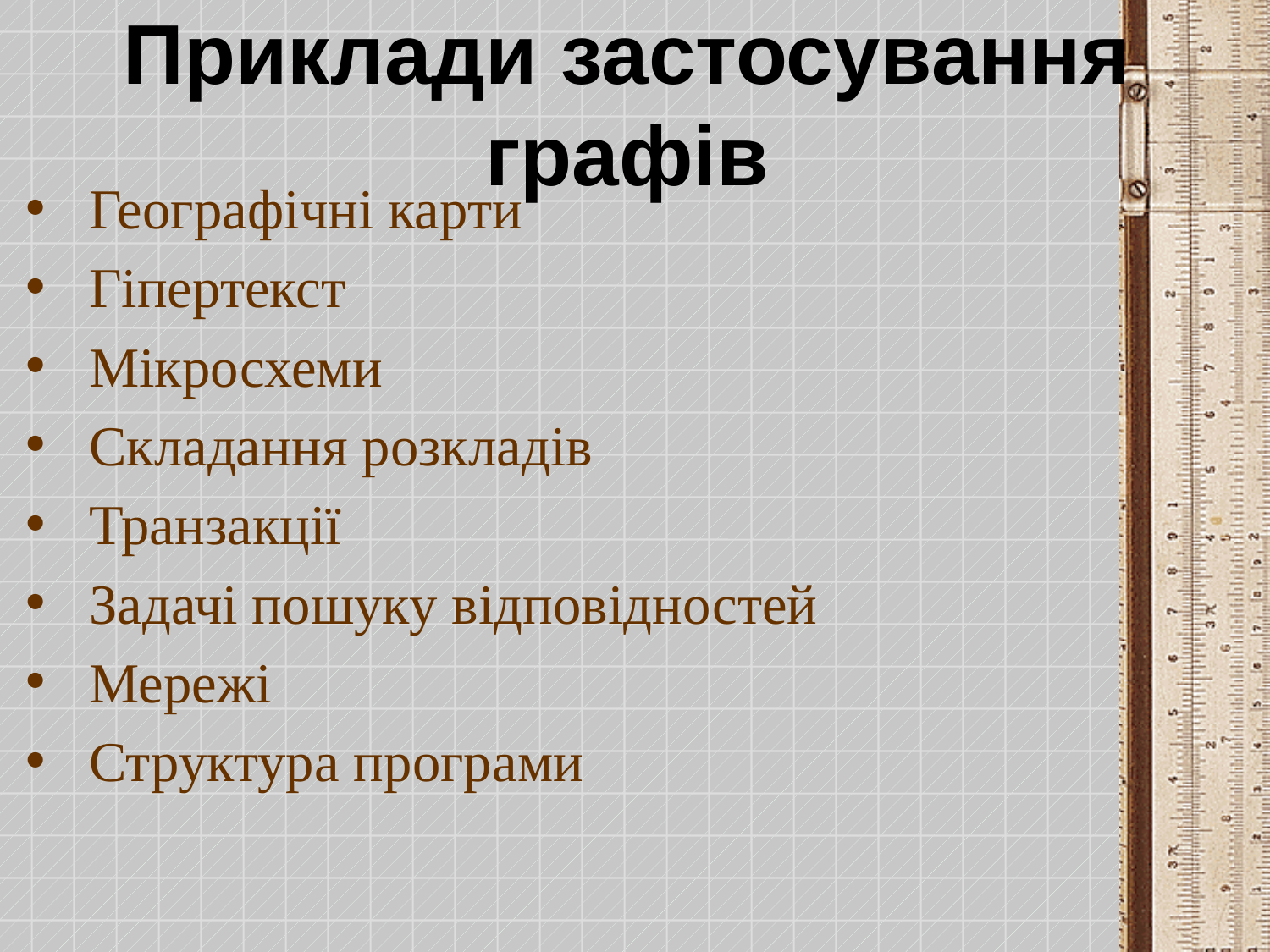

# Приклади застосування графів
Географічні карти
Гіпертекст
Мікросхеми
Складання розкладів
Транзакції
Задачі пошуку відповідностей
Мережі
Структура програми